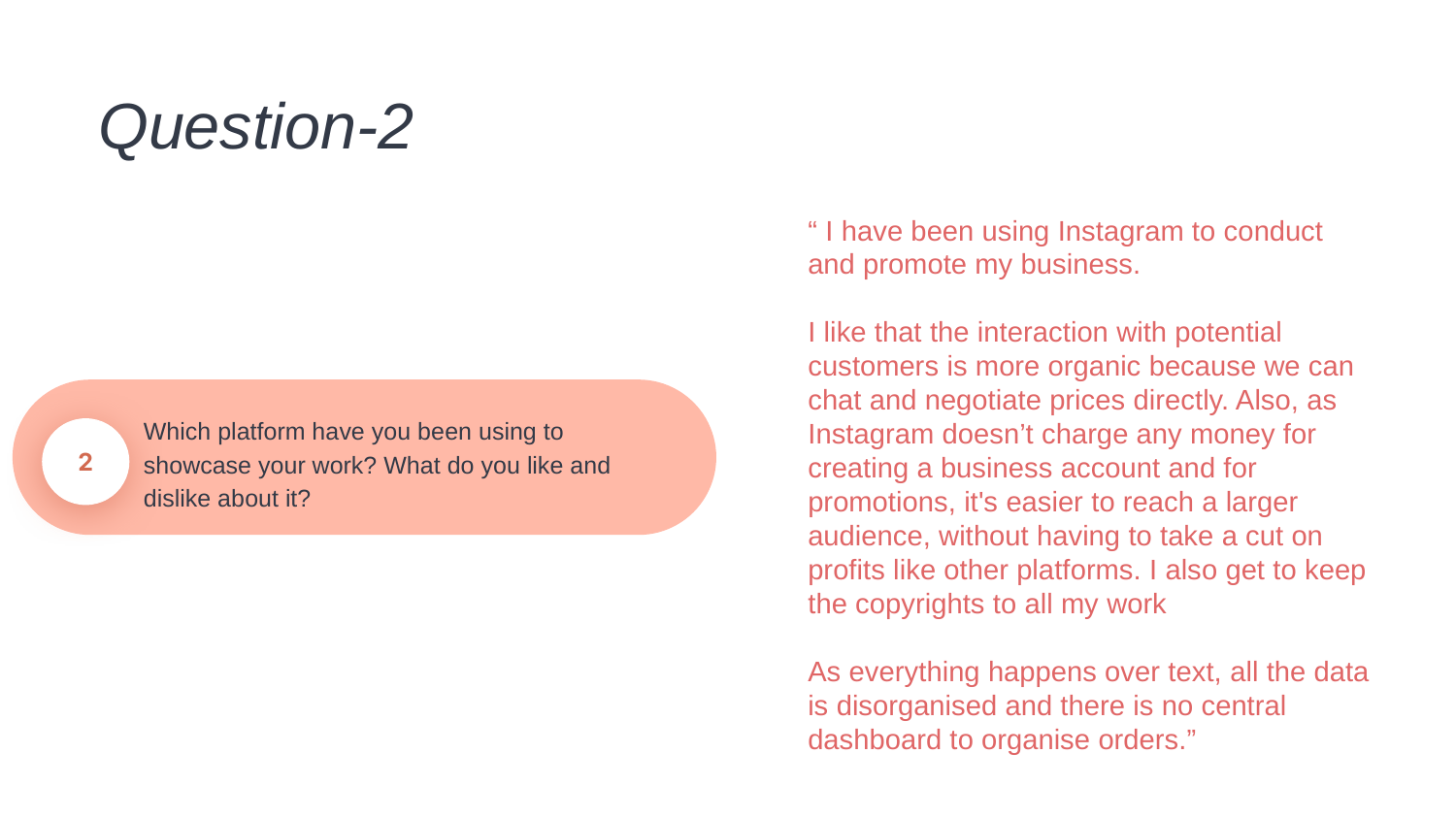

Question-2

Which platform have you been using to showcase your work? What do you like and dislike about it?
2
“ I have been using Instagram to conduct and promote my business.

I like that the interaction with potential customers is more organic because we can chat and negotiate prices directly. Also, as Instagram doesn’t charge any money for creating a business account and for promotions, it's easier to reach a larger audience, without having to take a cut on profits like other platforms. I also get to keep the copyrights to all my work

As everything happens over text, all the data is disorganised and there is no central dashboard to organise orders.”